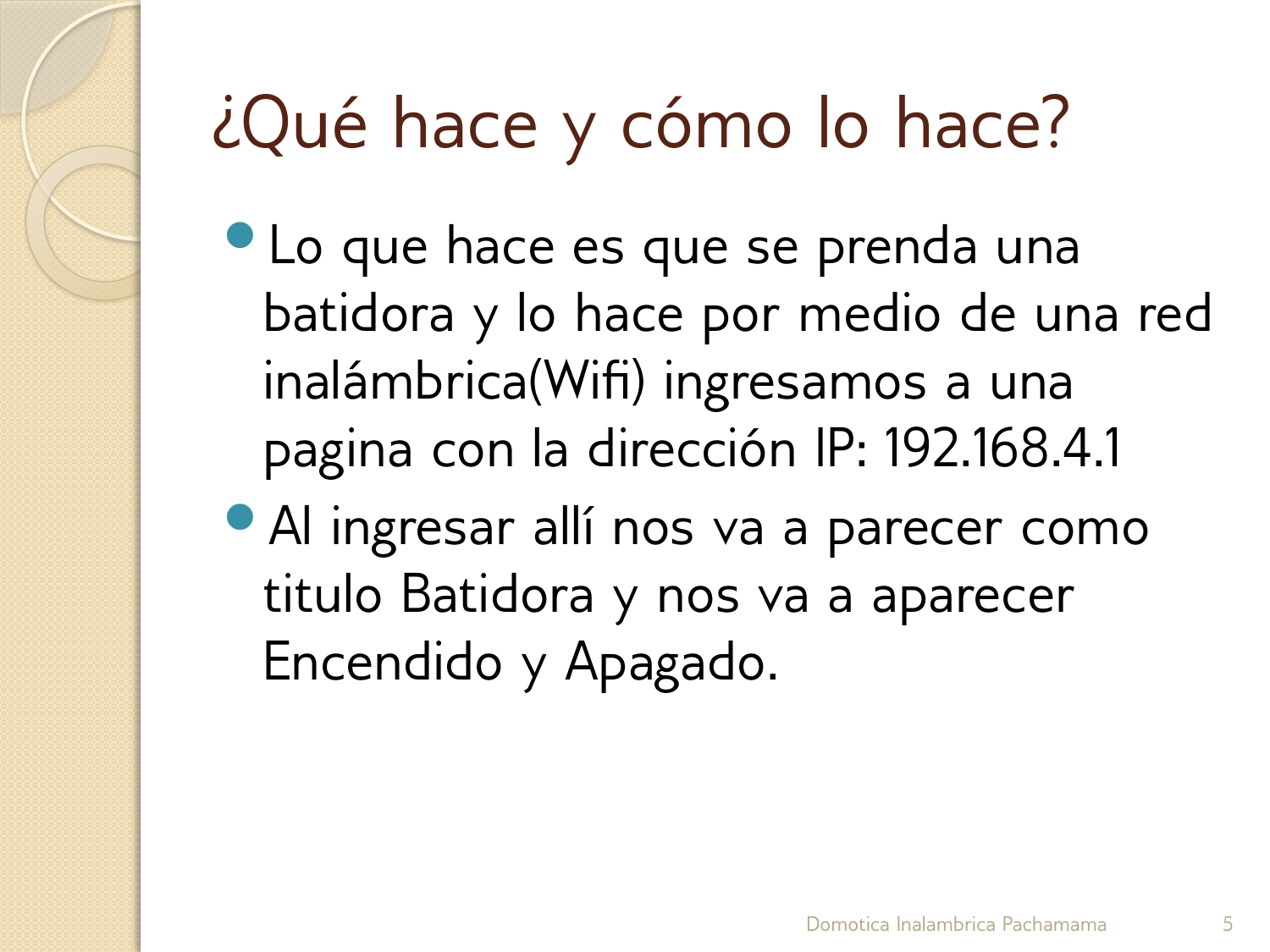

# ¿Qué hace y cómo lo hace?
Lo que hace es que se prenda una batidora y lo hace por medio de una red inalámbrica(Wifi) ingresamos a una pagina con la dirección IP: 192.168.4.1
Al ingresar allí nos va a parecer como titulo Batidora y nos va a aparecer Encendido y Apagado.
Domotica Inalambrica Pachamama
5